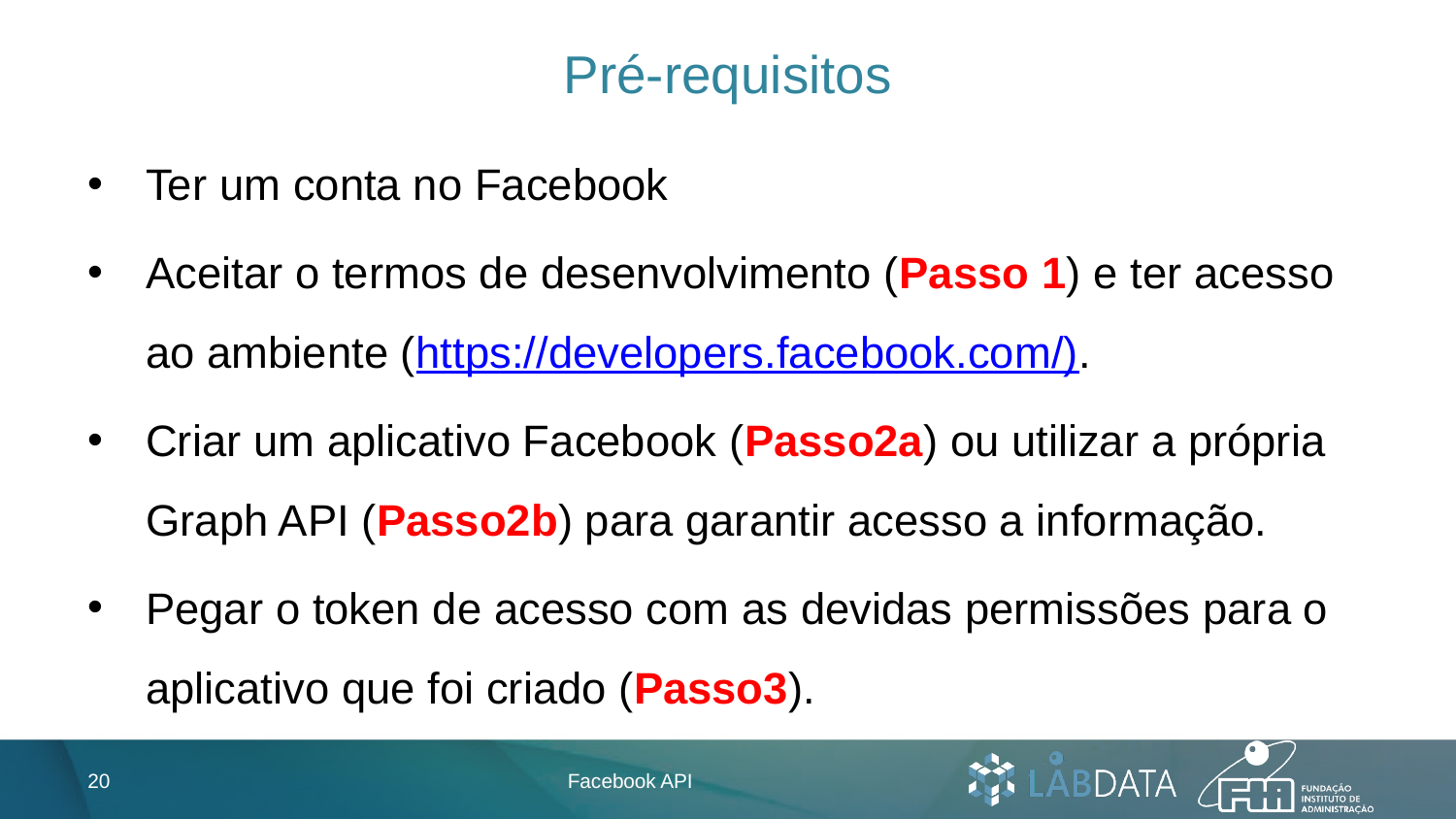

# Pré-requisitos
Ter um conta no Facebook
Aceitar o termos de desenvolvimento (Passo 1) e ter acesso ao ambiente (https://developers.facebook.com/).
Criar um aplicativo Facebook (Passo2a) ou utilizar a própria Graph API (Passo2b) para garantir acesso a informação.
Pegar o token de acesso com as devidas permissões para o aplicativo que foi criado (Passo3).

20
Facebook API